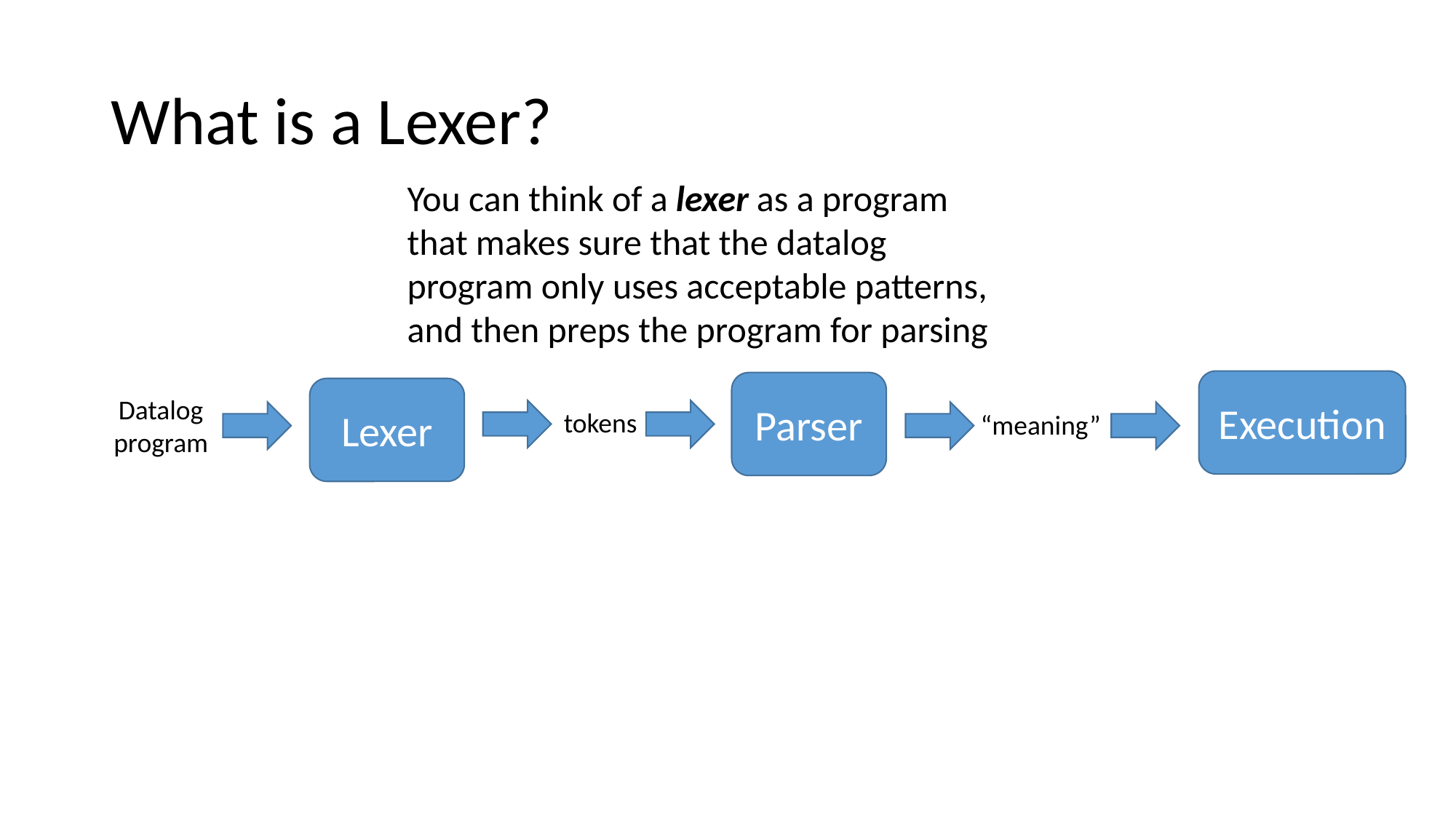

# What is a Lexer?
You can think of a lexer as a program
that makes sure that the datalog program only uses acceptable patterns,
and then preps the program for parsing
Execution
Parser
Lexer
Datalog program

tokens

“meaning”